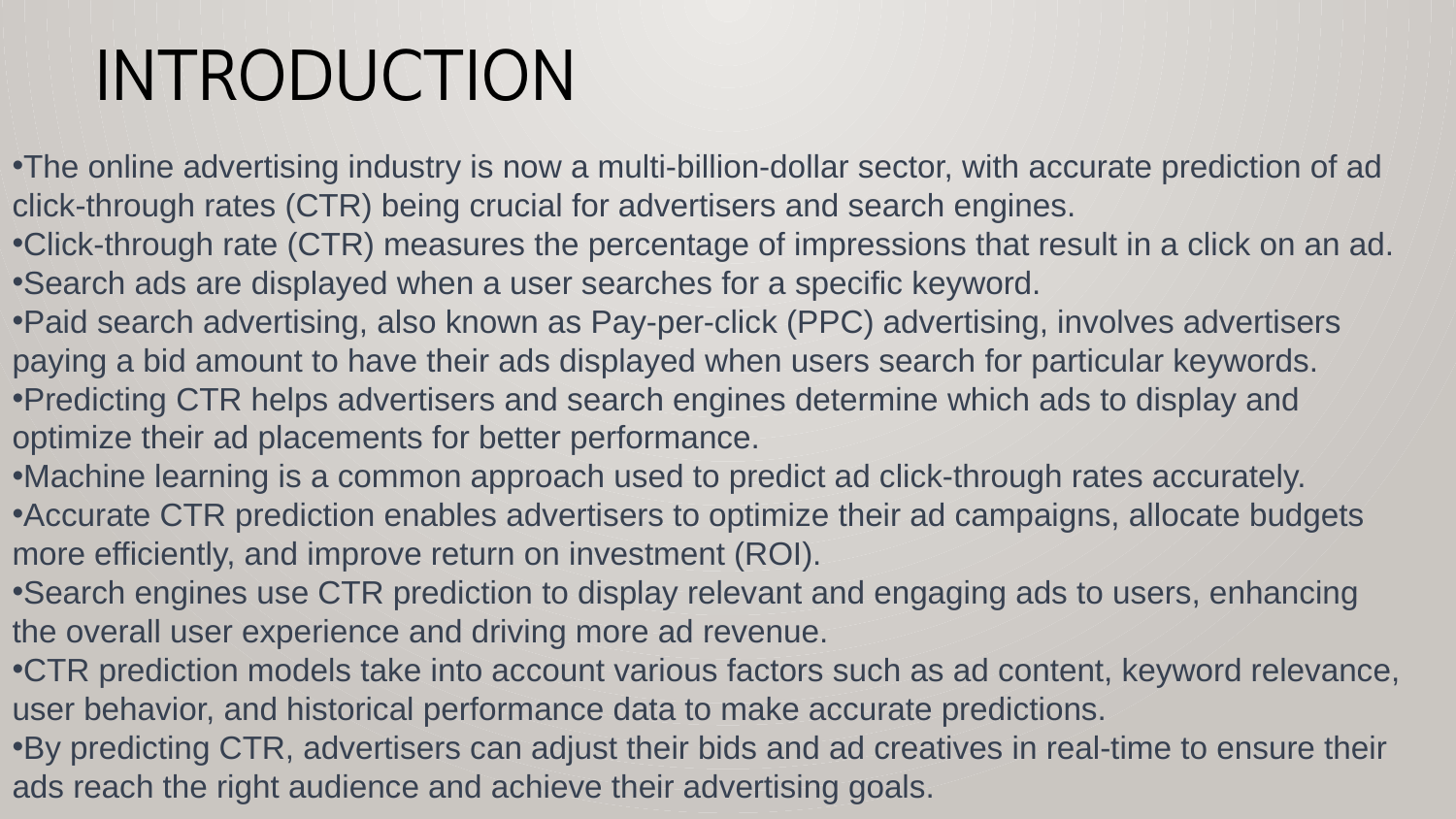

# Introduction
The online advertising industry is now a multi-billion-dollar sector, with accurate prediction of ad click-through rates (CTR) being crucial for advertisers and search engines.
Click-through rate (CTR) measures the percentage of impressions that result in a click on an ad.
Search ads are displayed when a user searches for a specific keyword.
Paid search advertising, also known as Pay-per-click (PPC) advertising, involves advertisers paying a bid amount to have their ads displayed when users search for particular keywords.
Predicting CTR helps advertisers and search engines determine which ads to display and optimize their ad placements for better performance.
Machine learning is a common approach used to predict ad click-through rates accurately.
Accurate CTR prediction enables advertisers to optimize their ad campaigns, allocate budgets more efficiently, and improve return on investment (ROI).
Search engines use CTR prediction to display relevant and engaging ads to users, enhancing the overall user experience and driving more ad revenue.
CTR prediction models take into account various factors such as ad content, keyword relevance, user behavior, and historical performance data to make accurate predictions.
By predicting CTR, advertisers can adjust their bids and ad creatives in real-time to ensure their ads reach the right audience and achieve their advertising goals.